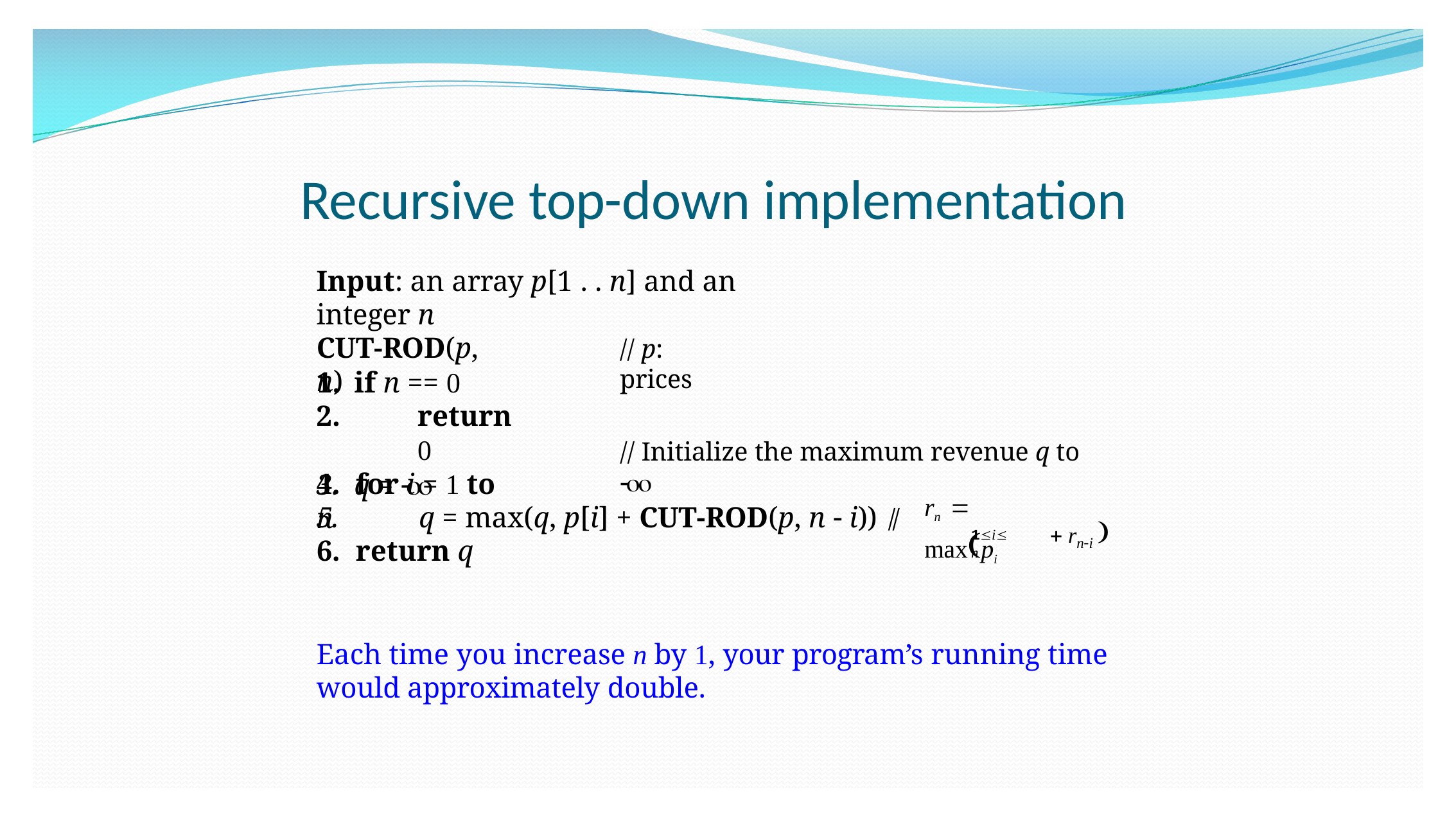

# Recursive top-down implementation
Input: an array p[1 . . n] and an integer n
Cut-Rod(p, n)
// p: prices
if n == 0
return 0
q = −οο
// Initialize the maximum revenue q to −οο
4.	for i = 1 to n
rn = max(pi
+ rn−i )
5.	q = max(q, p[i] + Cut-Rod(p, n − i))	//
1≤i≤n
6.	return q

Each time you increase n by 1, your program’s running time would approximately double.
8